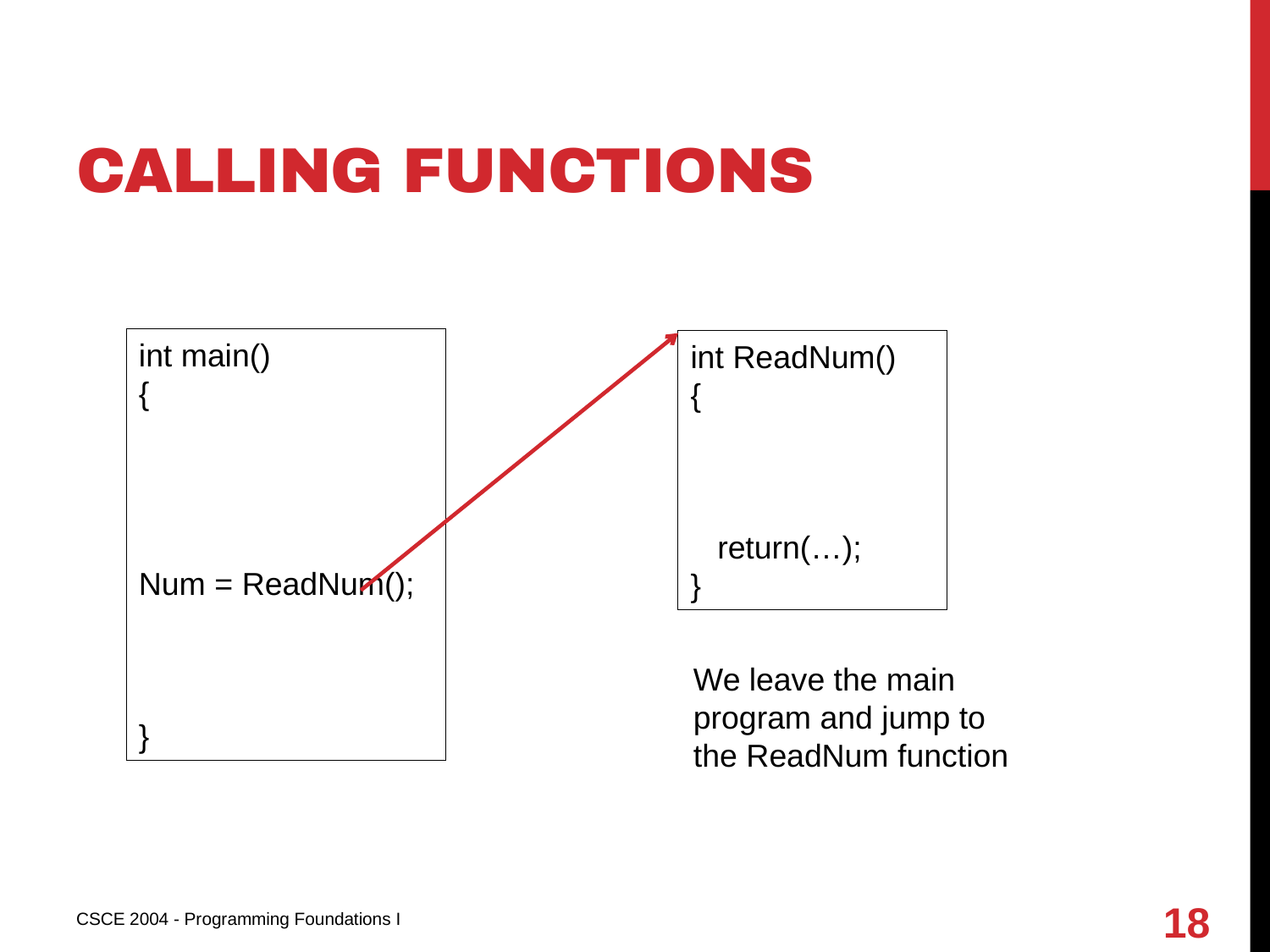

# Calling functions
int main()
{

Num = ReadNum();

}
int ReadNum()
{

   return(…);
}
We leave the main program and jump to the ReadNum function
18
CSCE 2004 - Programming Foundations I